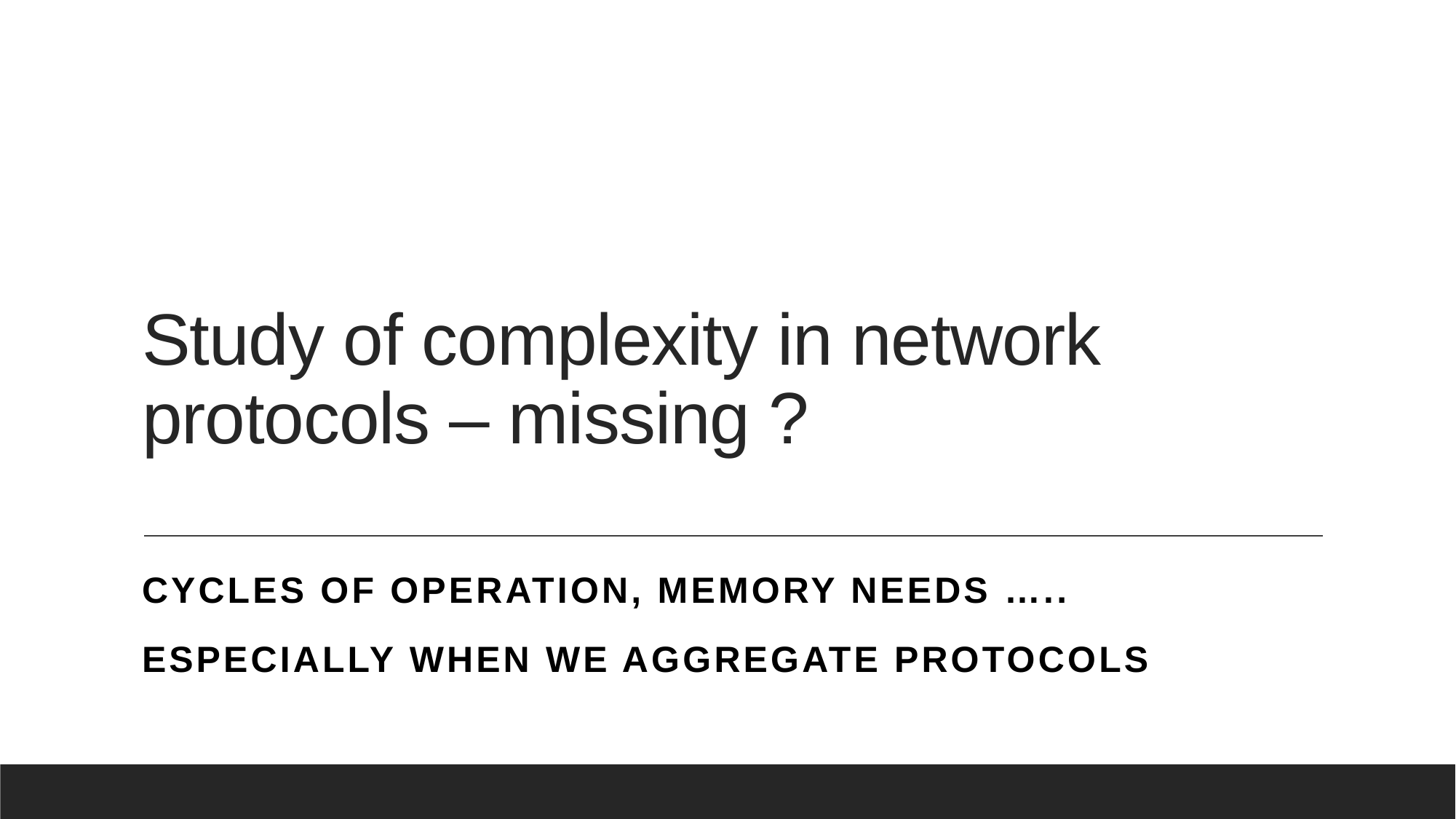

# Study of complexity in network protocols – missing ?
Cycles of operation, memory needs …..
Especially when we aggregate protocols